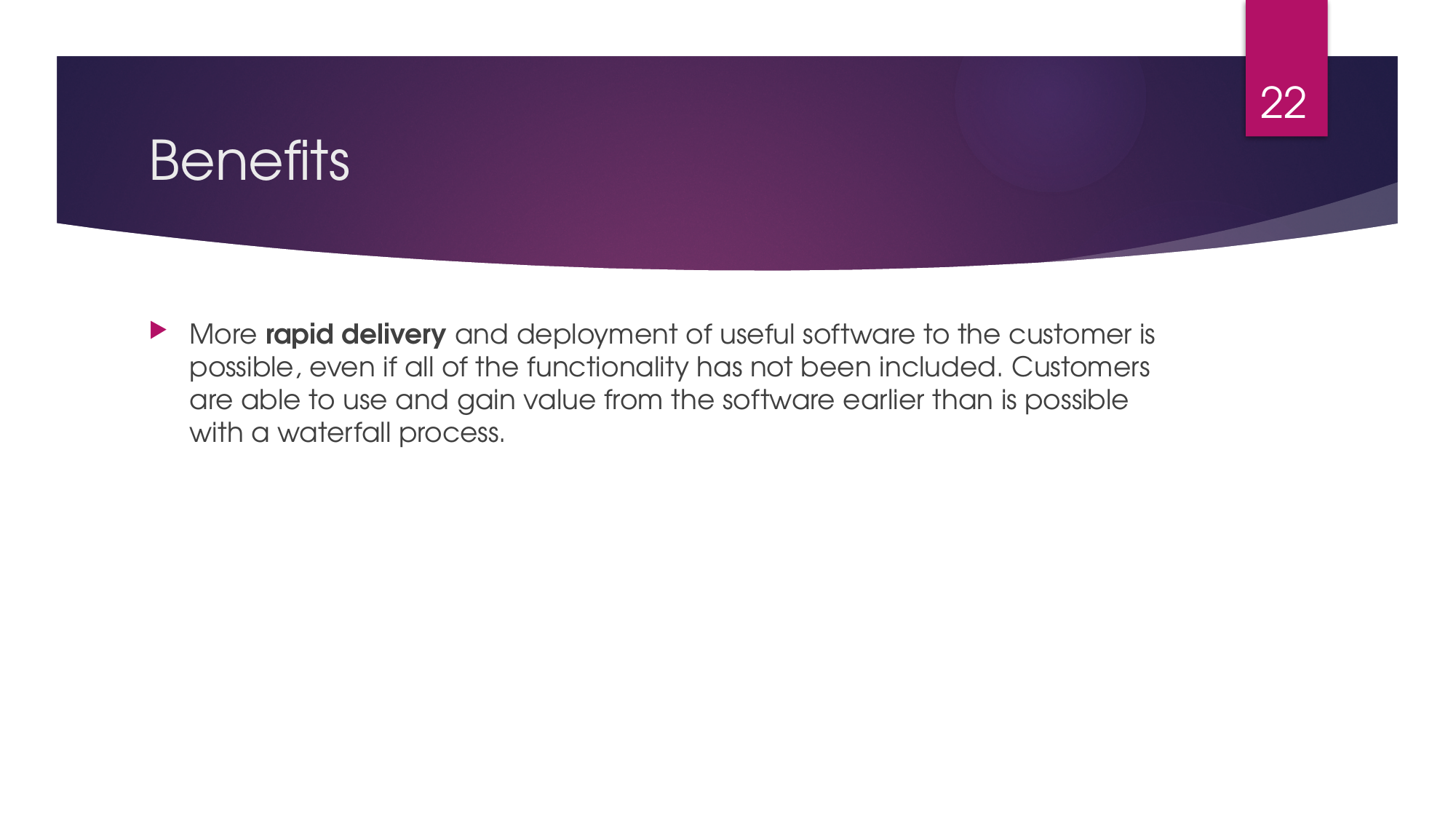

22
# Benefits
More rapid delivery and deployment of useful software to the customer is possible, even if all of the functionality has not been included. Customers are able to use and gain value from the software earlier than is possible with a waterfall process.